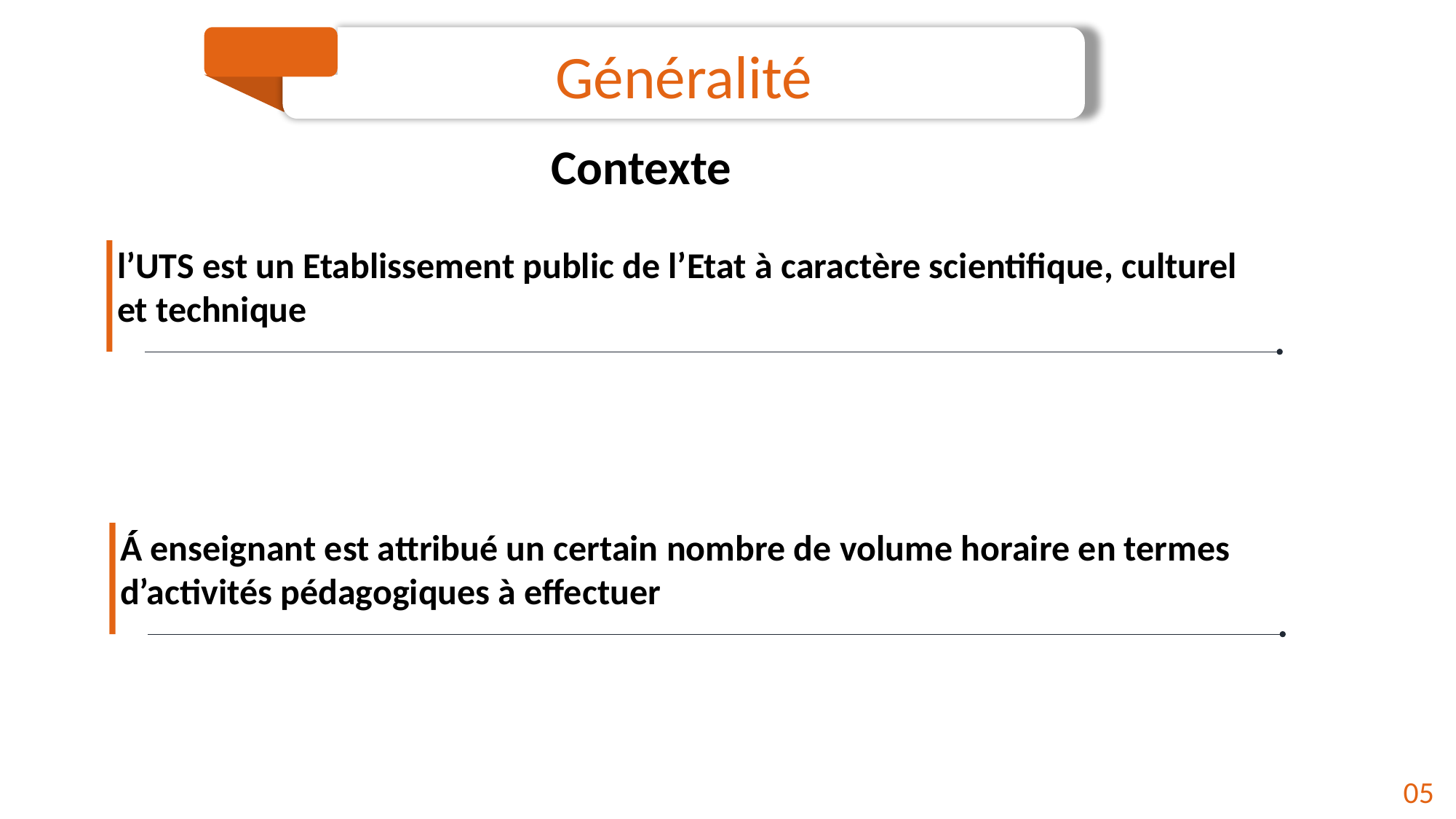

Généralité
Contexte
l’UTS est un Etablissement public de l’Etat à caractère scientifique, culturel et technique

Á enseignant est attribué un certain nombre de volume horaire en termes d’activités pédagogiques à effectuer

05